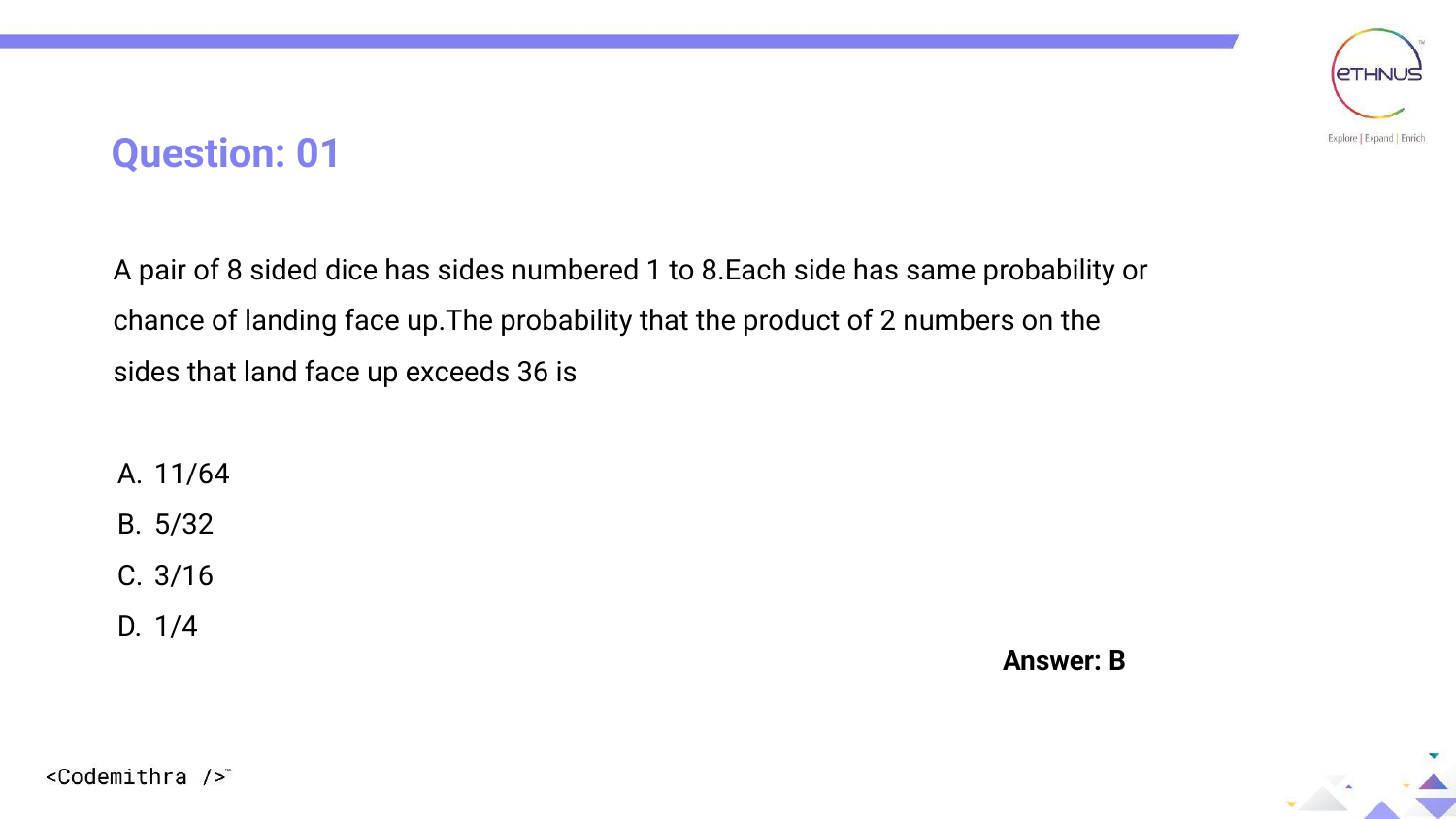

DIFFERENT WAYS TO CREATE AN OBJECT
Question: 01
A pair of 8 sided dice has sides numbered 1 to 8.Each side has same probability or chance of landing face up.The probability that the product of 2 numbers on the sides that land face up exceeds 36 is

11/64
5/32
3/16
1/4
Answer: B